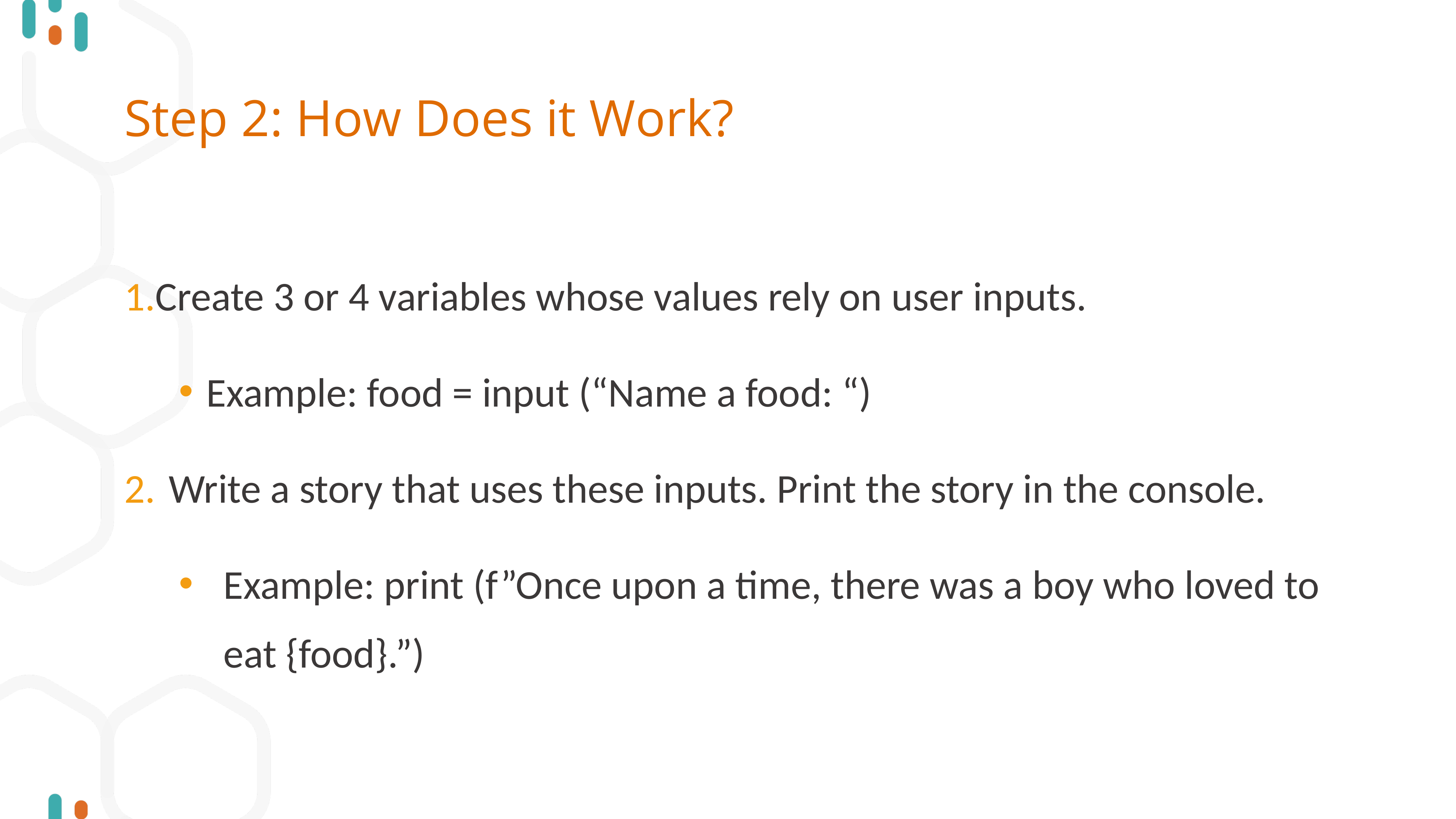

# Step 2: How Does it Work?

Create 3 or 4 variables whose values rely on user inputs.
Example: food = input (“Name a food: “)
Write a story that uses these inputs. Print the story in the console.
Example: print (f”Once upon a time, there was a boy who loved to eat {food}.”)